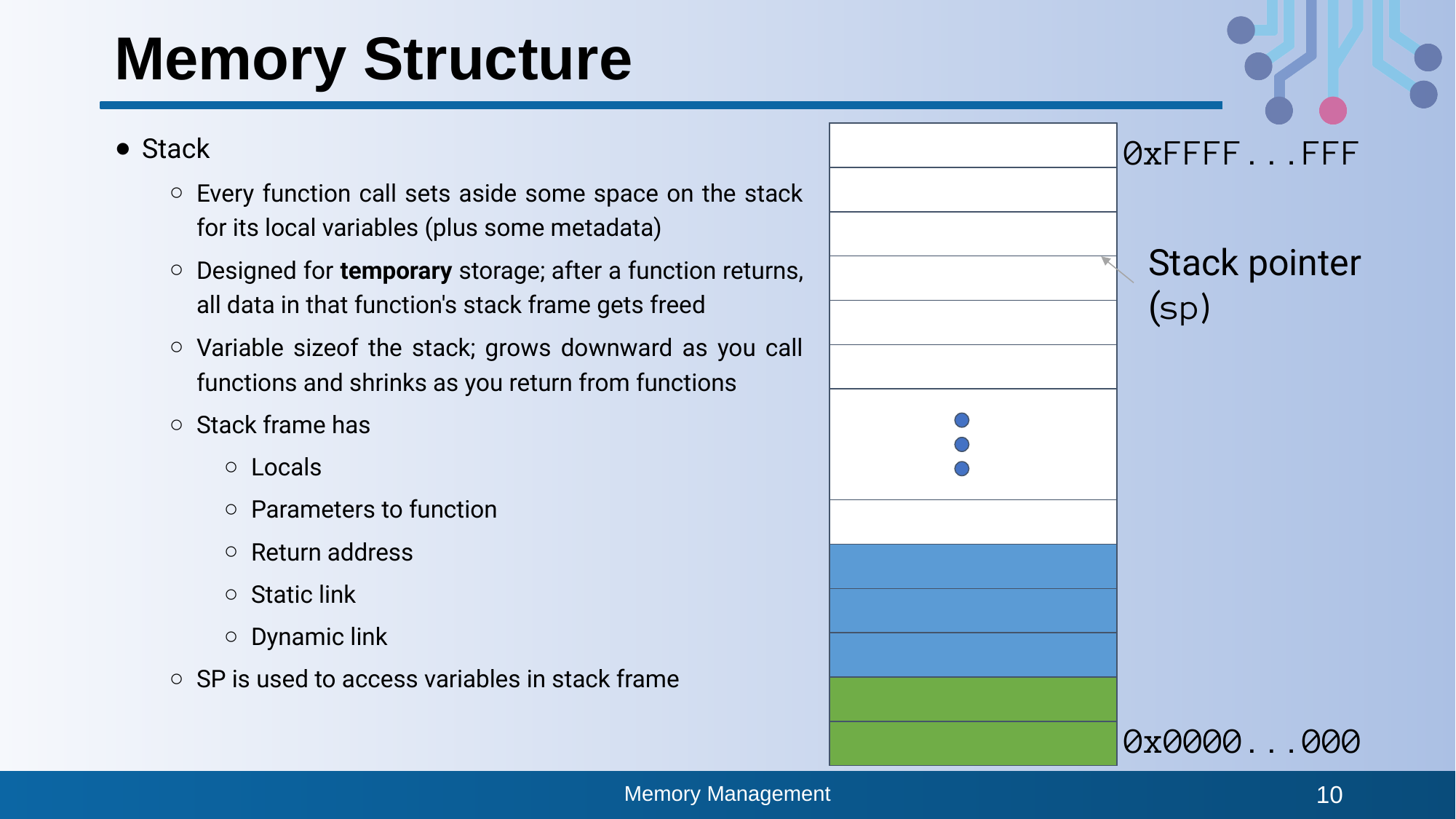

# Memory Structure
Stack
Every function call sets aside some space on the stack for its local variables (plus some metadata)
Designed for temporary storage; after a function returns, all data in that function's stack frame gets freed
Variable sizeof the stack; grows downward as you call functions and shrinks as you return from functions
Stack frame has
Locals
Parameters to function
Return address
Static link
Dynamic link
SP is used to access variables in stack frame

0xFFFF...FFF

Stack pointer (sp)

0x0000...000

Memory Management
10